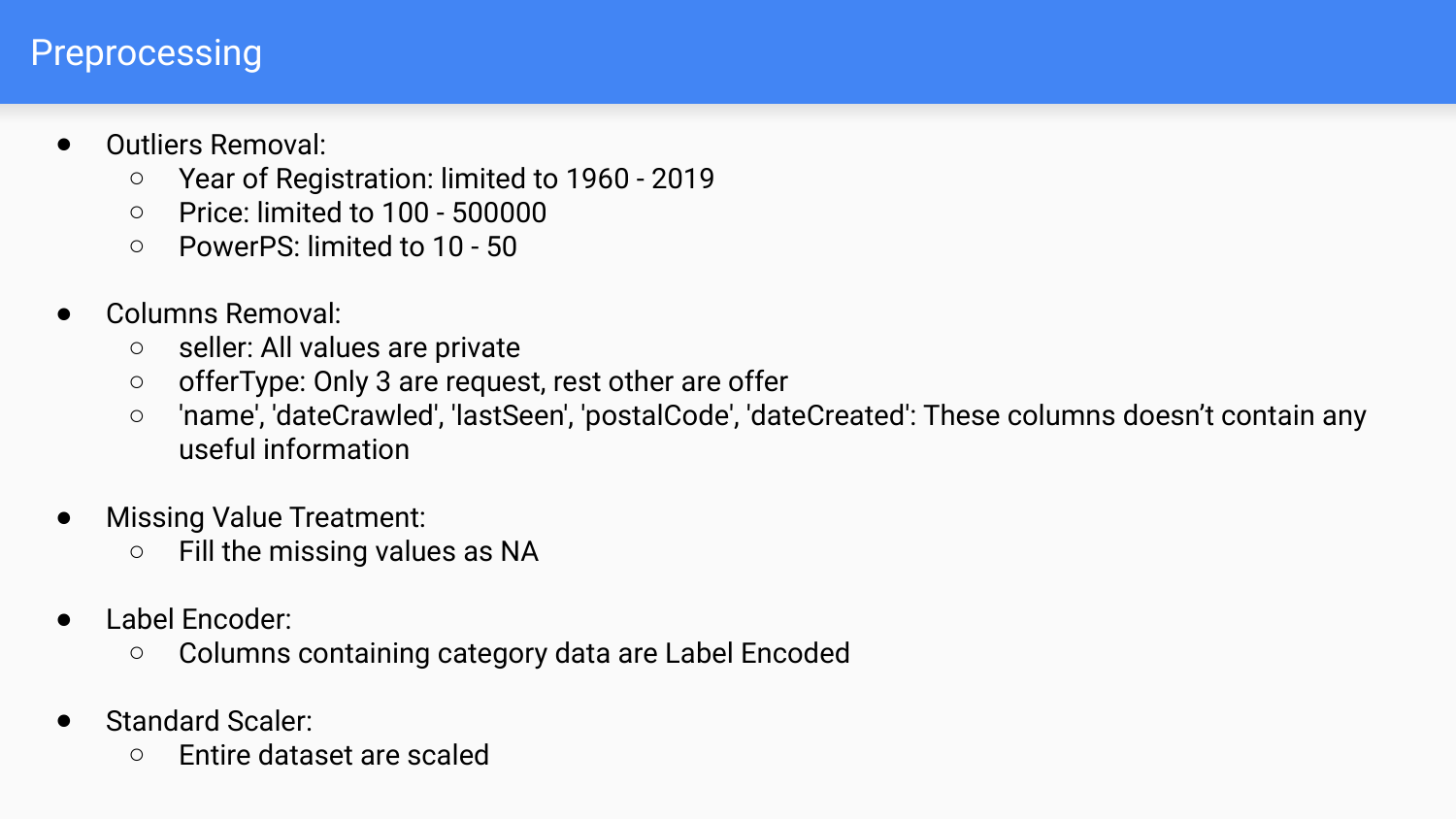

# Preprocessing
Outliers Removal:
Year of Registration: limited to 1960 - 2019
Price: limited to 100 - 500000
PowerPS: limited to 10 - 50

Columns Removal:
seller: All values are private
offerType: Only 3 are request, rest other are offer
'name', 'dateCrawled', 'lastSeen', 'postalCode', 'dateCreated': These columns doesn’t contain any  useful information

Missing Value Treatment:
Fill the missing values as NA

Label Encoder:
Columns containing category data are Label Encoded

Standard Scaler:
Entire dataset are scaled